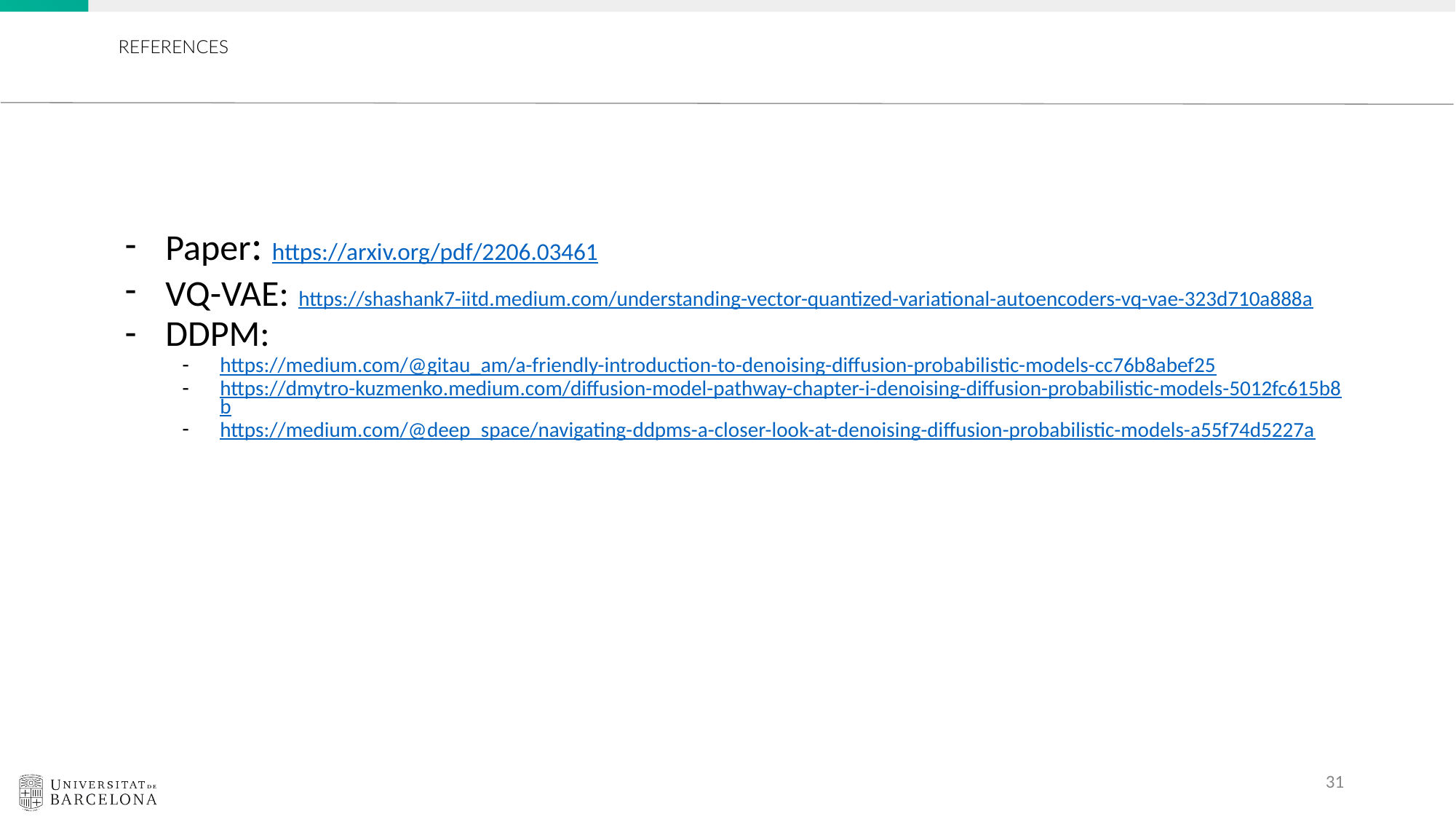

REFERENCES

Paper: https://arxiv.org/pdf/2206.03461
VQ-VAE: https://shashank7-iitd.medium.com/understanding-vector-quantized-variational-autoencoders-vq-vae-323d710a888a
DDPM:
https://medium.com/@gitau_am/a-friendly-introduction-to-denoising-diffusion-probabilistic-models-cc76b8abef25
https://dmytro-kuzmenko.medium.com/diffusion-model-pathway-chapter-i-denoising-diffusion-probabilistic-models-5012fc615b8b
https://medium.com/@deep_space/navigating-ddpms-a-closer-look-at-denoising-diffusion-probabilistic-models-a55f74d5227a

31